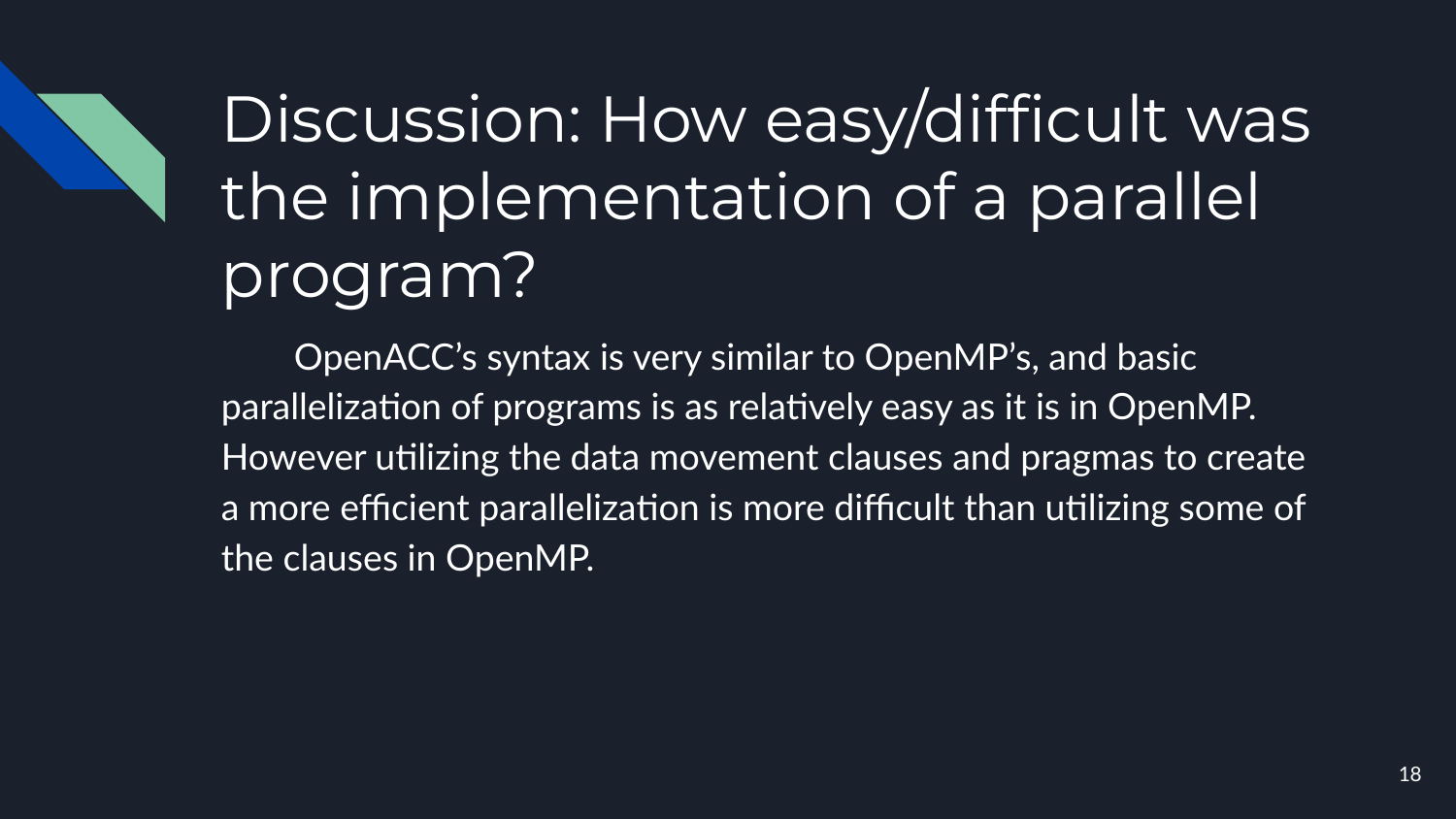

# Discussion: How easy/difficult was the implementation of a parallel program?

OpenACC’s syntax is very similar to OpenMP’s, and basic parallelization of programs is as relatively easy as it is in OpenMP. However utilizing the data movement clauses and pragmas to create a more efficient parallelization is more difficult than utilizing some of the clauses in OpenMP.
18